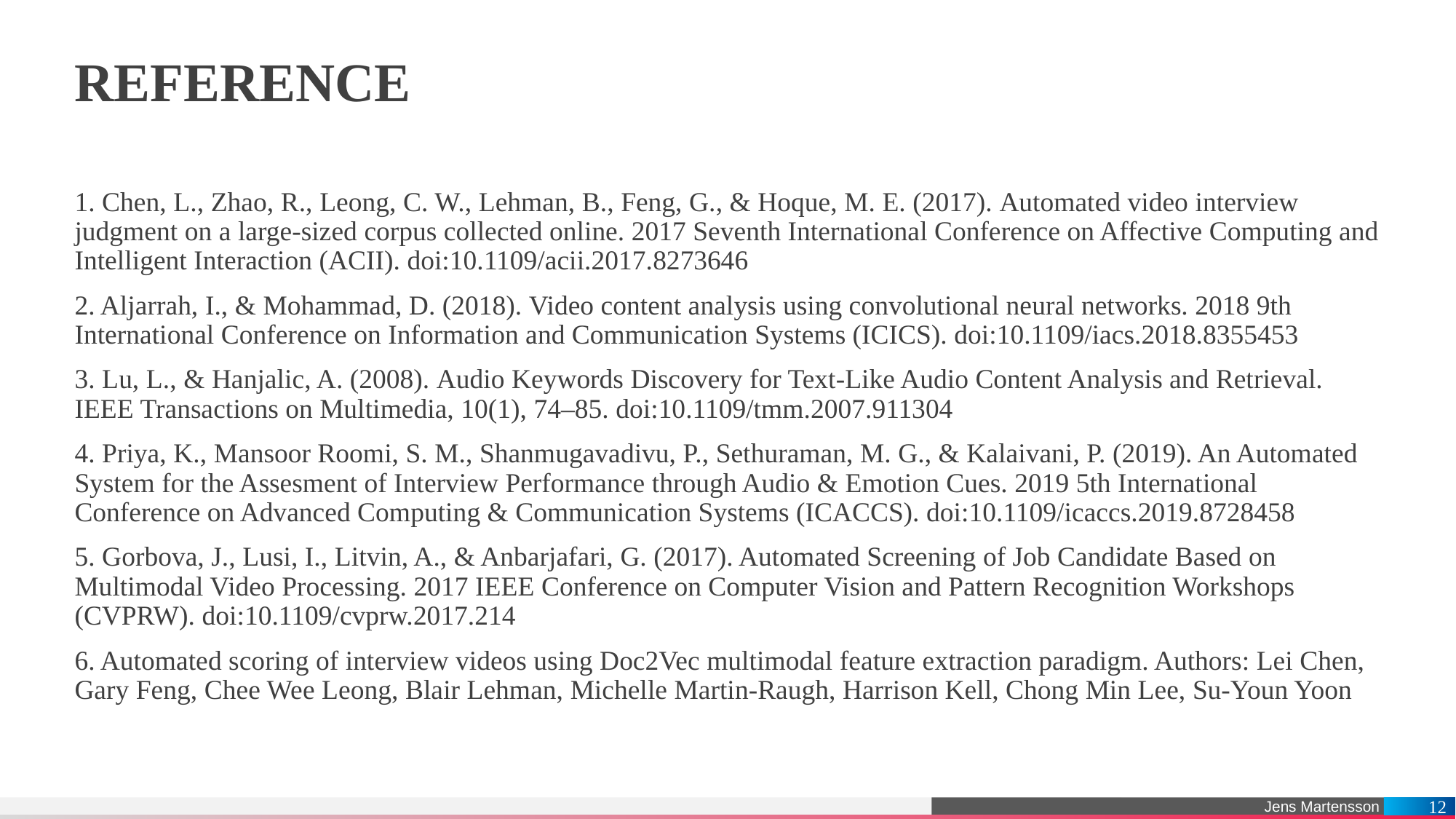

REFERENCE
1. Chen, L., Zhao, R., Leong, C. W., Lehman, B., Feng, G., & Hoque, M. E. (2017). Automated video interview judgment on a large-sized corpus collected online. 2017 Seventh International Conference on Affective Computing and Intelligent Interaction (ACII). doi:10.1109/acii.2017.8273646
2. Aljarrah, I., & Mohammad, D. (2018). Video content analysis using convolutional neural networks. 2018 9th International Conference on Information and Communication Systems (ICICS). doi:10.1109/iacs.2018.8355453
3. Lu, L., & Hanjalic, A. (2008). Audio Keywords Discovery for Text-Like Audio Content Analysis and Retrieval. IEEE Transactions on Multimedia, 10(1), 74–85. doi:10.1109/tmm.2007.911304
4. Priya, K., Mansoor Roomi, S. M., Shanmugavadivu, P., Sethuraman, M. G., & Kalaivani, P. (2019). An Automated System for the Assesment of Interview Performance through Audio & Emotion Cues. 2019 5th International Conference on Advanced Computing & Communication Systems (ICACCS). doi:10.1109/icaccs.2019.8728458
5. Gorbova, J., Lusi, I., Litvin, A., & Anbarjafari, G. (2017). Automated Screening of Job Candidate Based on Multimodal Video Processing. 2017 IEEE Conference on Computer Vision and Pattern Recognition Workshops (CVPRW). doi:10.1109/cvprw.2017.214
6. Automated scoring of interview videos using Doc2Vec multimodal feature extraction paradigm. Authors: Lei Chen, Gary Feng, Chee Wee Leong, Blair Lehman, Michelle Martin-Raugh, Harrison Kell, Chong Min Lee, Su-Youn Yoon

12